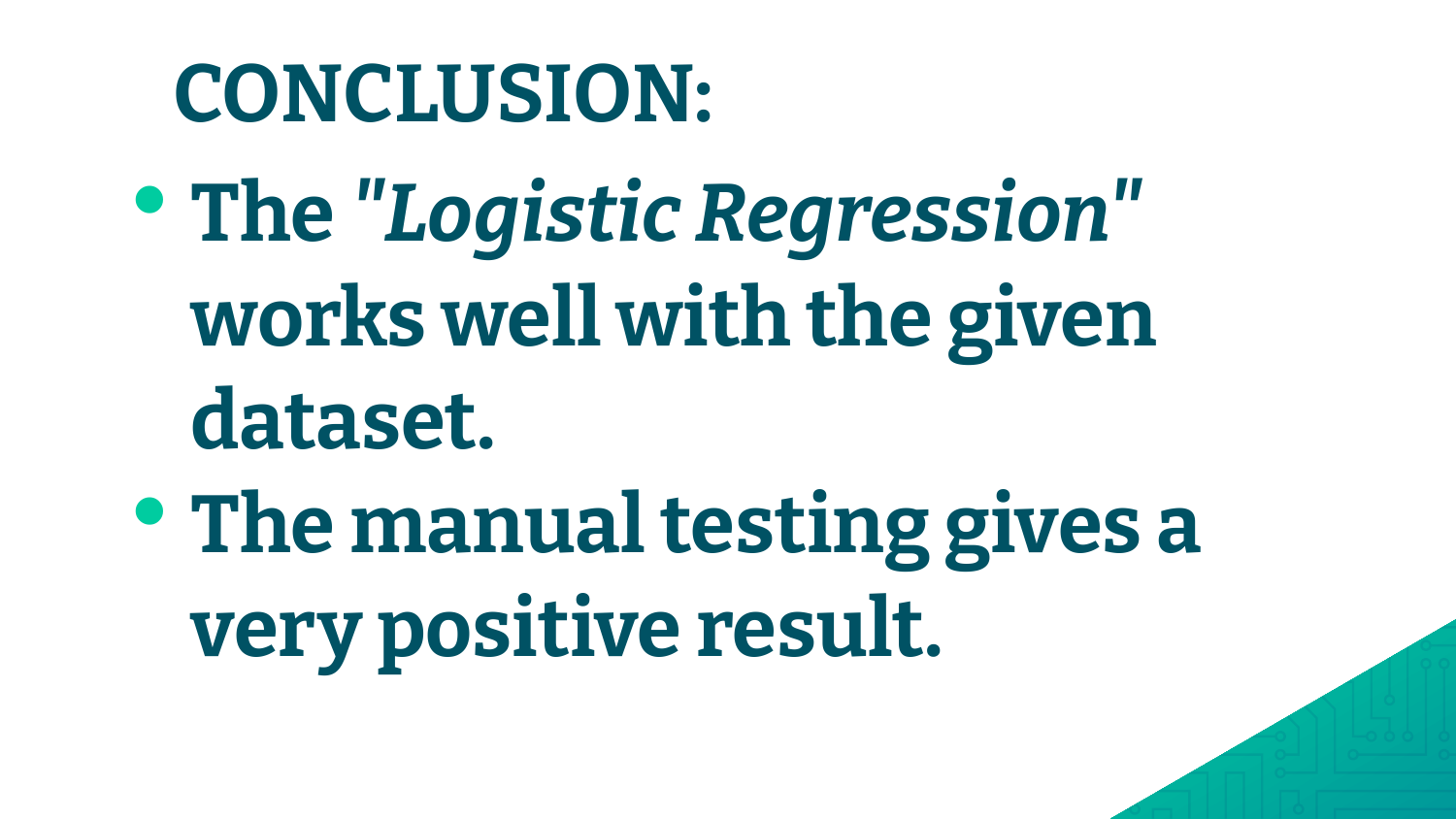

CONCLUSION:
The "Logistic Regression" works well with the given dataset.
The manual testing gives a very positive result.